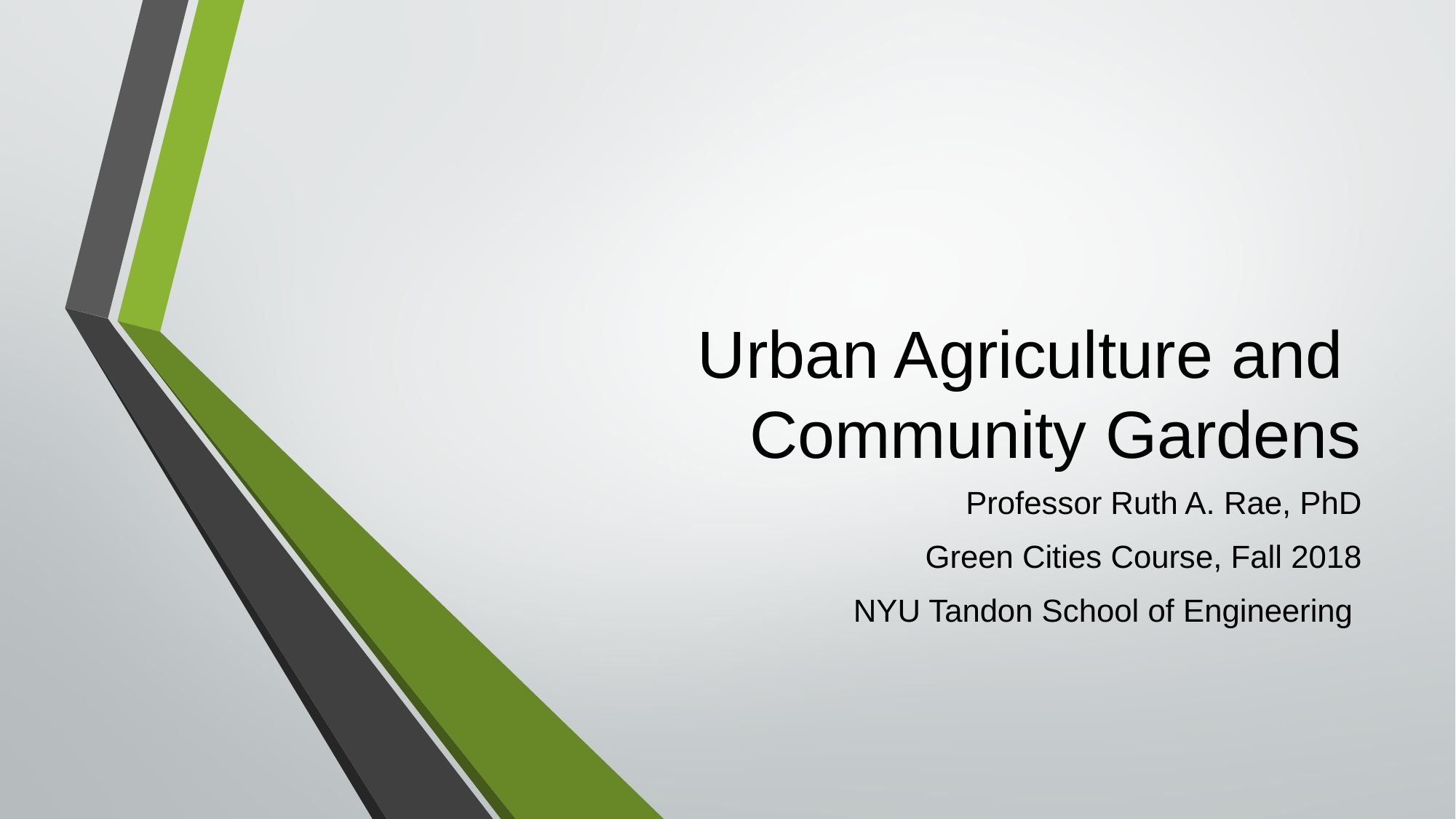

# Urban Agriculture and Community Gardens
Professor Ruth A. Rae, PhD
Green Cities Course, Fall 2018
NYU Tandon School of Engineering